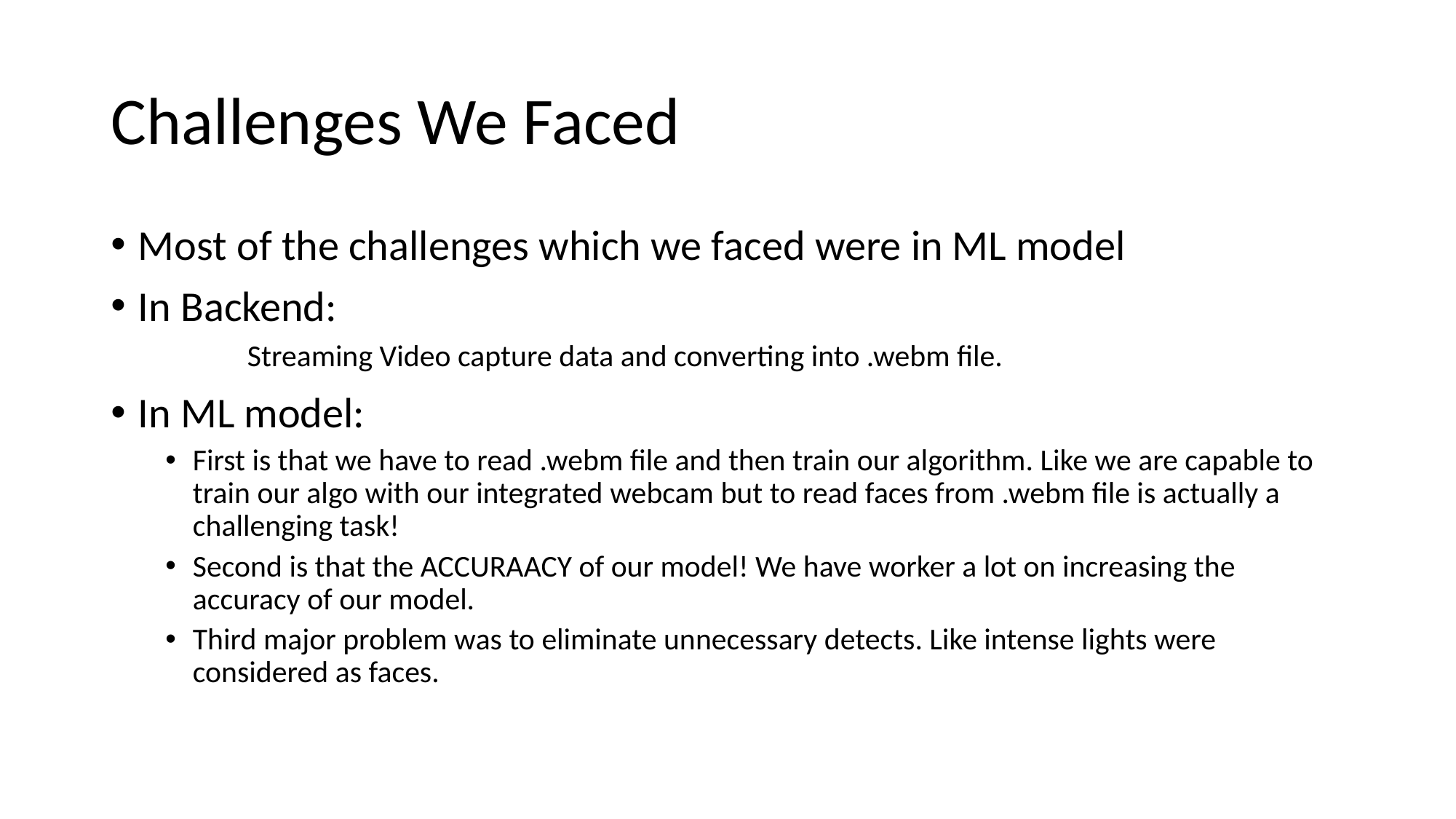

# Challenges We Faced
Most of the challenges which we faced were in ML model
In Backend:
	Streaming Video capture data and converting into .webm file.
In ML model:
First is that we have to read .webm file and then train our algorithm. Like we are capable to train our algo with our integrated webcam but to read faces from .webm file is actually a challenging task!
Second is that the ACCURAACY of our model! We have worker a lot on increasing the accuracy of our model.
Third major problem was to eliminate unnecessary detects. Like intense lights were considered as faces.